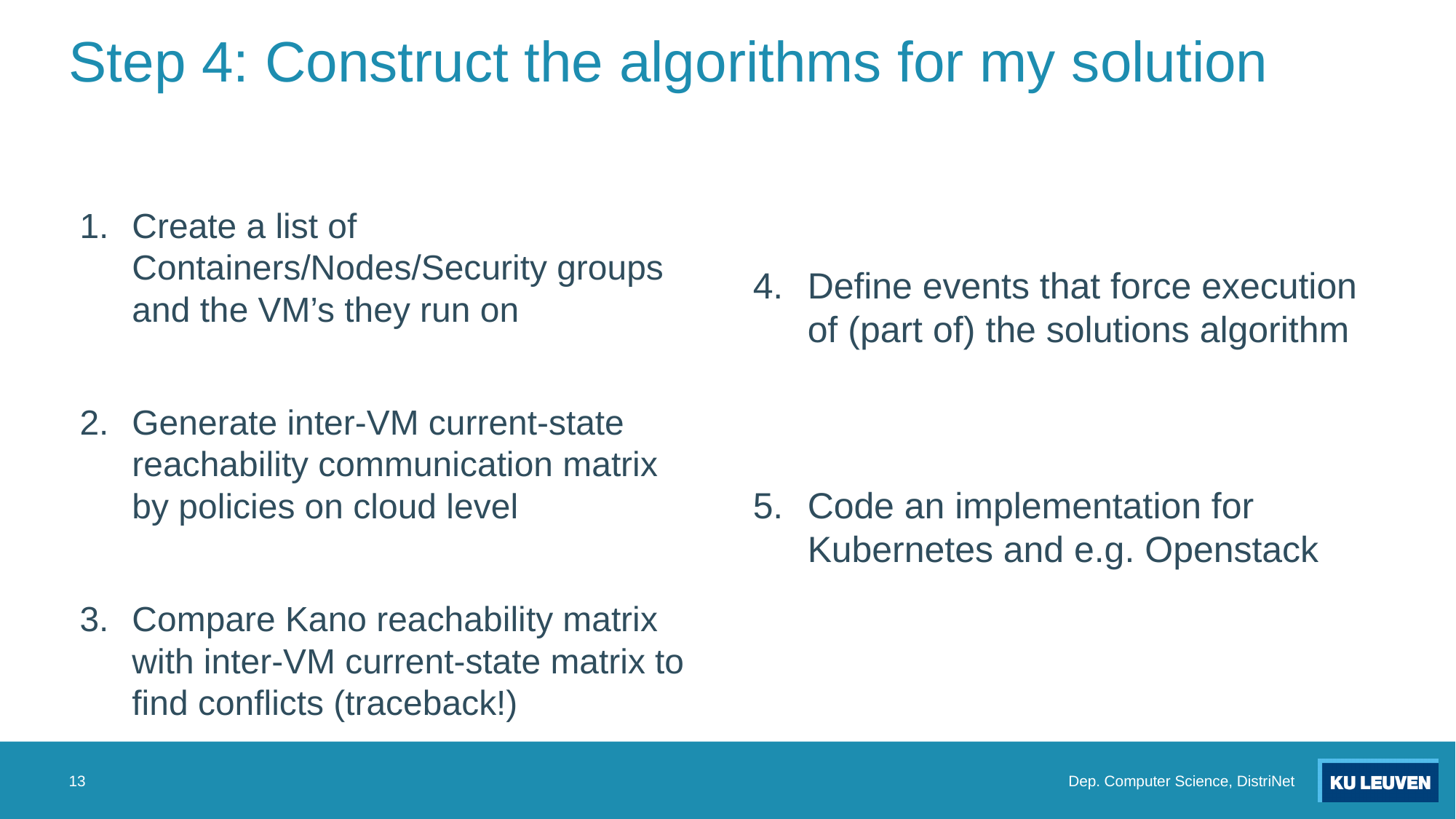

# Step 4: Construct the algorithms for my solution
Create a list of Containers/Nodes/Security groups and the VM’s they run on

Generate inter-VM current-state reachability communication matrix by policies on cloud level

Compare Kano reachability matrix with inter-VM current-state matrix to find conflicts (traceback!)

Define events that force execution of (part of) the solutions algorithm

Code an implementation for Kubernetes and e.g. Openstack

13
Dep. Computer Science, DistriNet